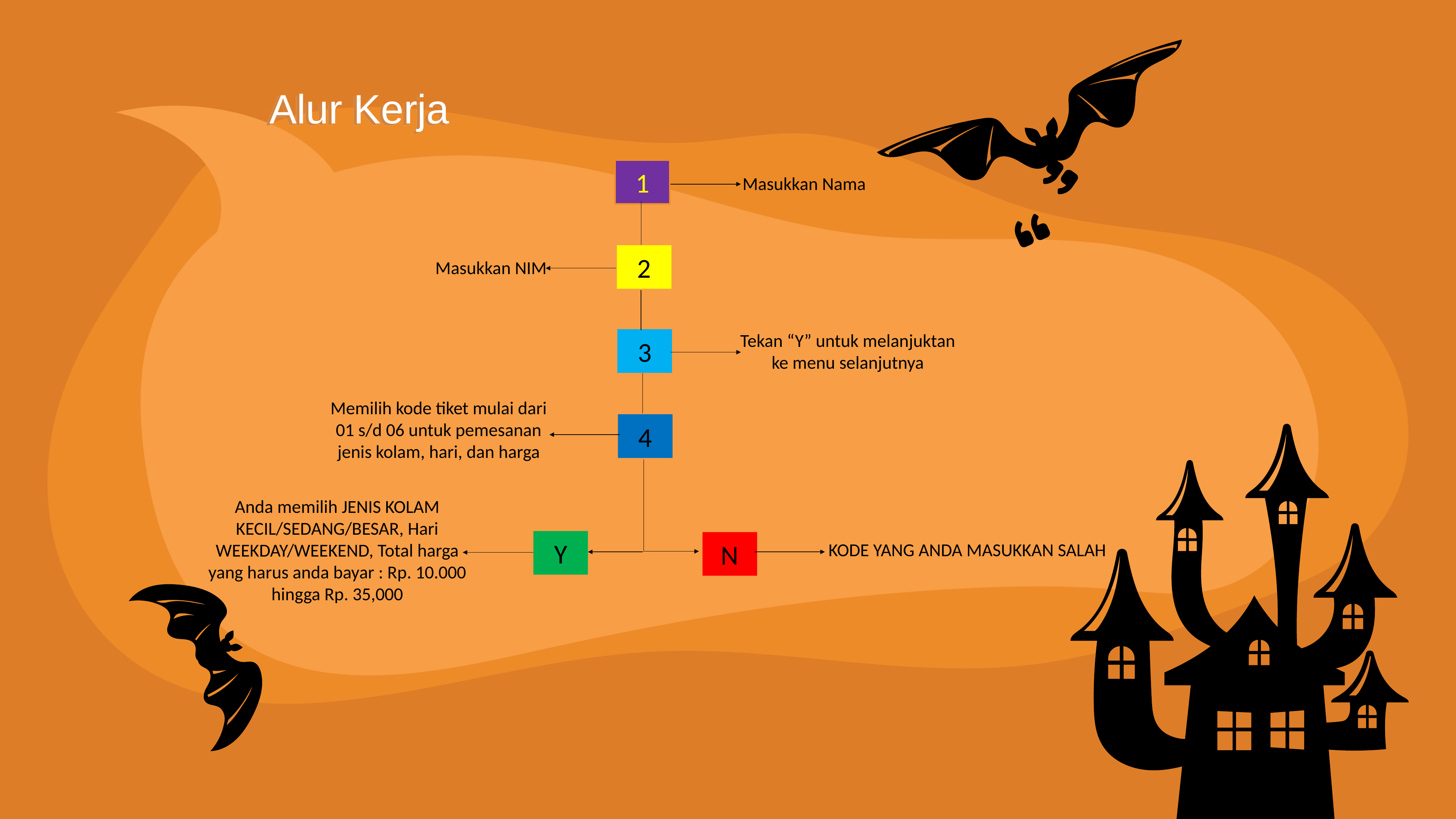

Alur Kerja

1

Masukkan Nama

2
Masukkan NIM
Tekan “Y” untuk melanjuktan ke menu selanjutnya
3
Memilih kode tiket mulai dari 01 s/d 06 untuk pemesanan jenis kolam, hari, dan harga
4

Anda memilih JENIS KOLAM KECIL/SEDANG/BESAR, Hari WEEKDAY/WEEKEND, Total harga yang harus anda bayar : Rp. 10.000 hingga Rp. 35,000
Y
N
KODE YANG ANDA MASUKKAN SALAH